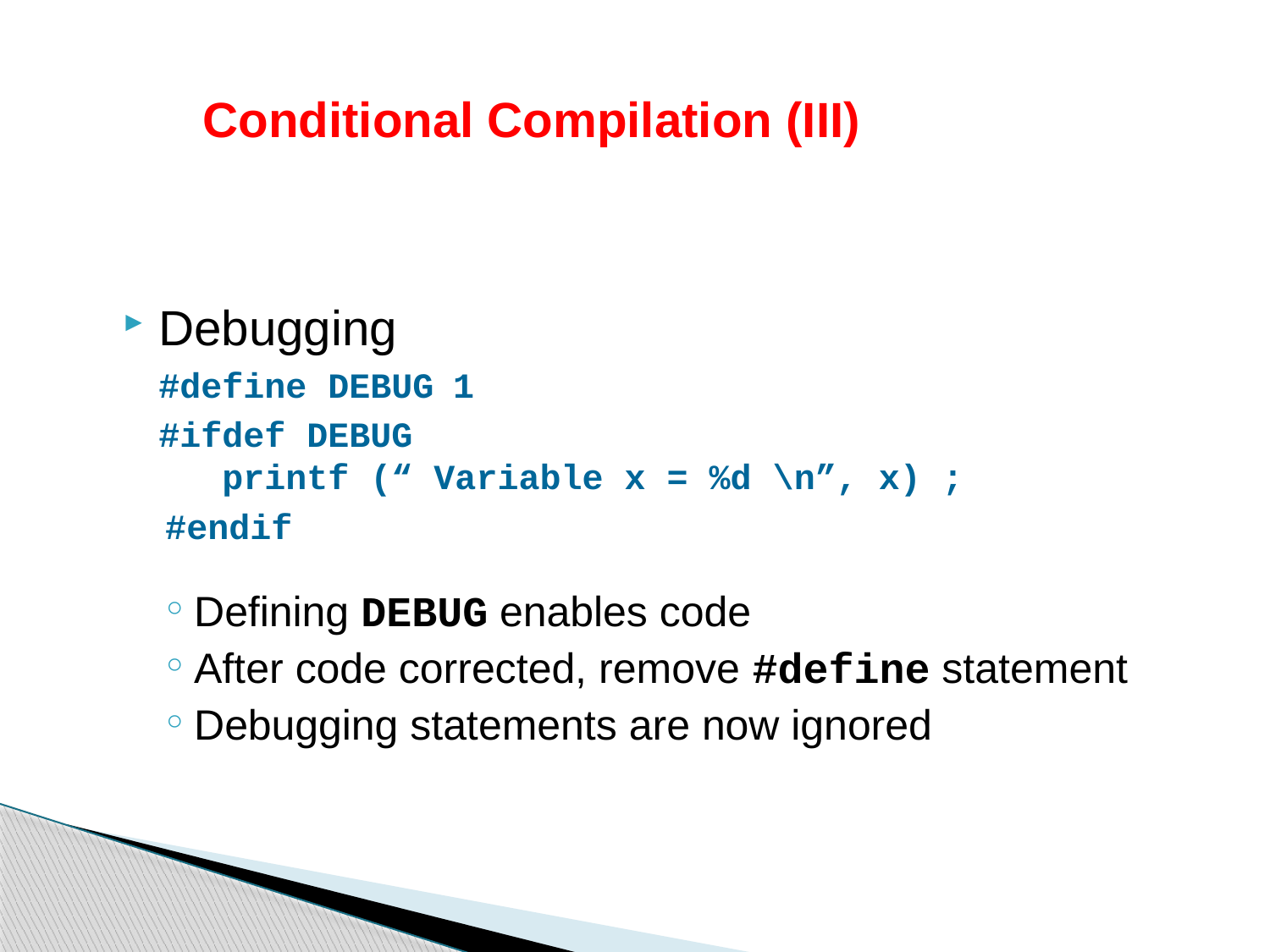

# Conditional Compilation (III)
Debugging
	#define DEBUG  1
	#ifdef DEBUG
   printf (“ Variable x = %d \n”, x) ;
  #endif

Defining DEBUG enables code
After code corrected, remove #define statement
Debugging statements are now ignored